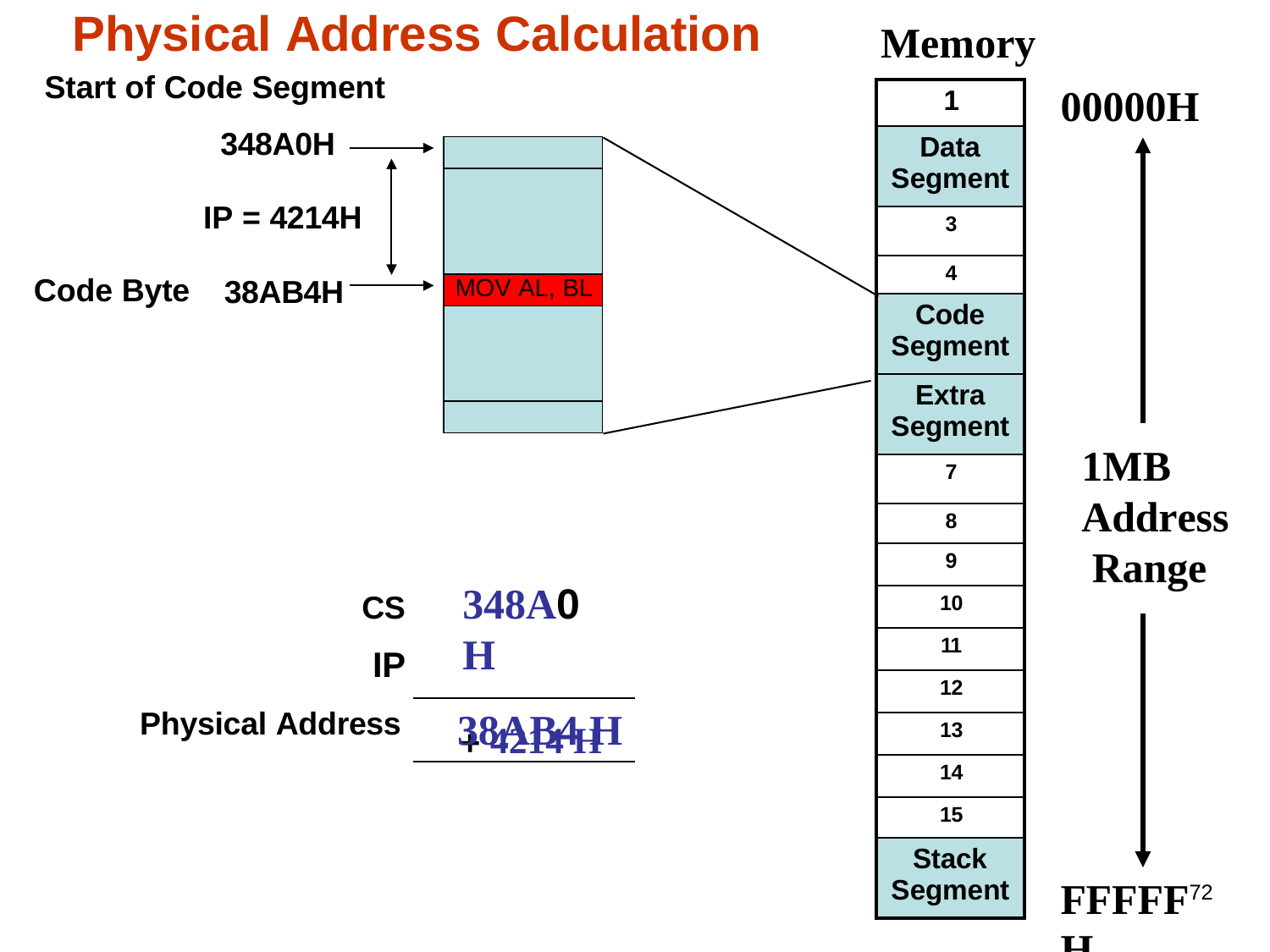

# Physical Address Calculation
Memory
Start of Code Segment
00000H
| 1 |
| --- |
| Data Segment |
| 3 |
| 4 |
| Code Segment |
| Extra Segment |
| 7 |
| 8 |
| 9 |
| 10 |
| 11 |
| 12 |
| 13 |
| 14 |
| 15 |
| Stack Segment |
348A0H

IP = 4214H
|  |
| --- |
|  |
| MOV AL, BL |
|  |
|  |

Code Byte
38AB4H

1MB
Address  Range
348A0 H
+ 4214 H
CS
IP
Physical Address

38AB4 H

FFFFF72H